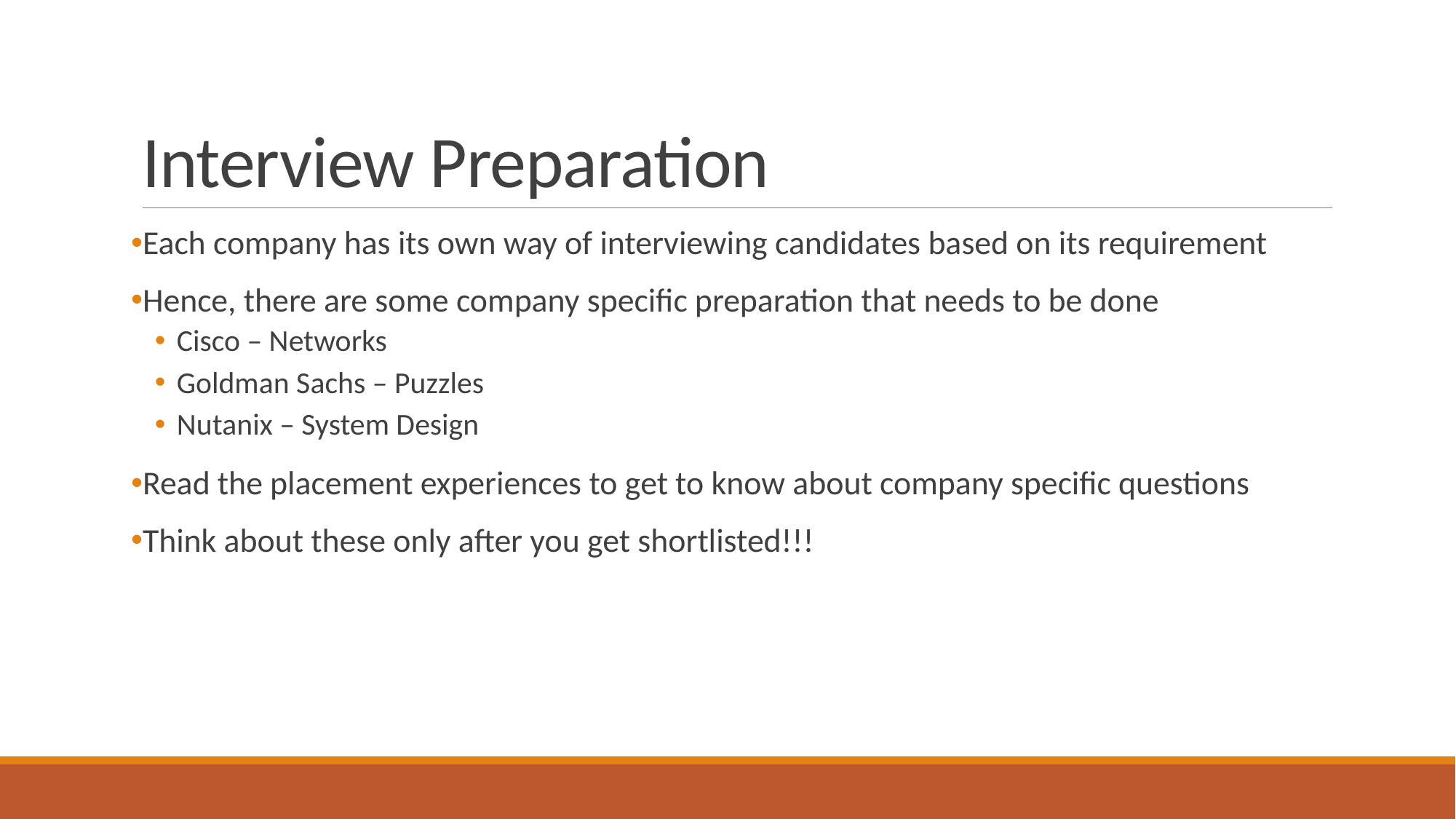

# Interview Preparation
Each company has its own way of interviewing candidates based on its requirement
Hence, there are some company specific preparation that needs to be done
Cisco – Networks
Goldman Sachs – Puzzles
Nutanix – System Design
Read the placement experiences to get to know about company specific questions
Think about these only after you get shortlisted!!!